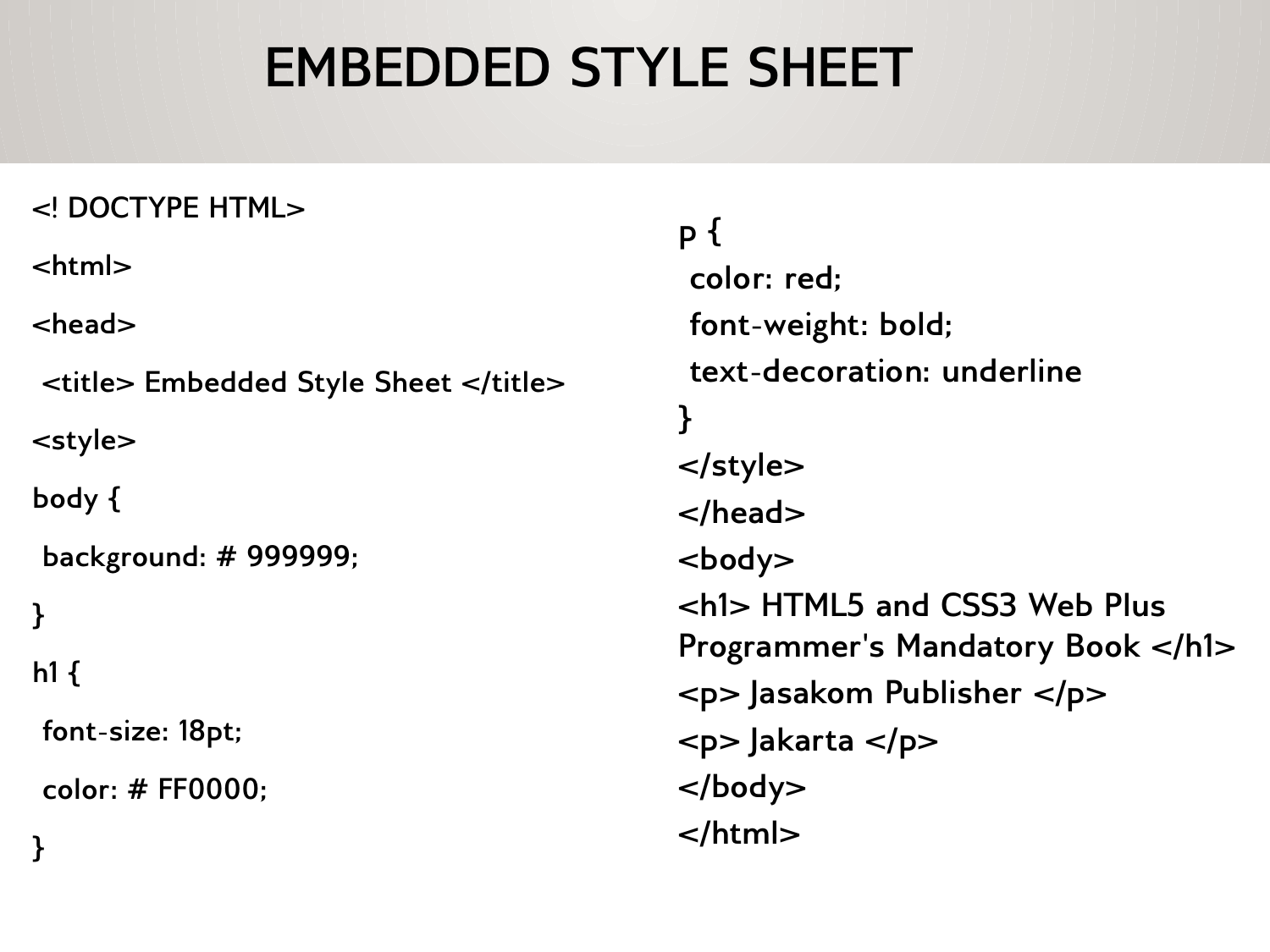

# Embedded Style Sheet

p {
 color: red;
 font-weight: bold;
 text-decoration: underline
}
</style>
</head>
<body>
<h1> HTML5 and CSS3 Web Plus Programmer's Mandatory Book </h1>
<p> Jasakom Publisher </p>
<p> Jakarta </p>
</body>
</html>

<! DOCTYPE HTML>
<html>
<head>
 <title> Embedded Style Sheet </title>
<style>
body {
 background: # 999999;
}
h1 {
 font-size: 18pt;
 color: # FF0000;
}